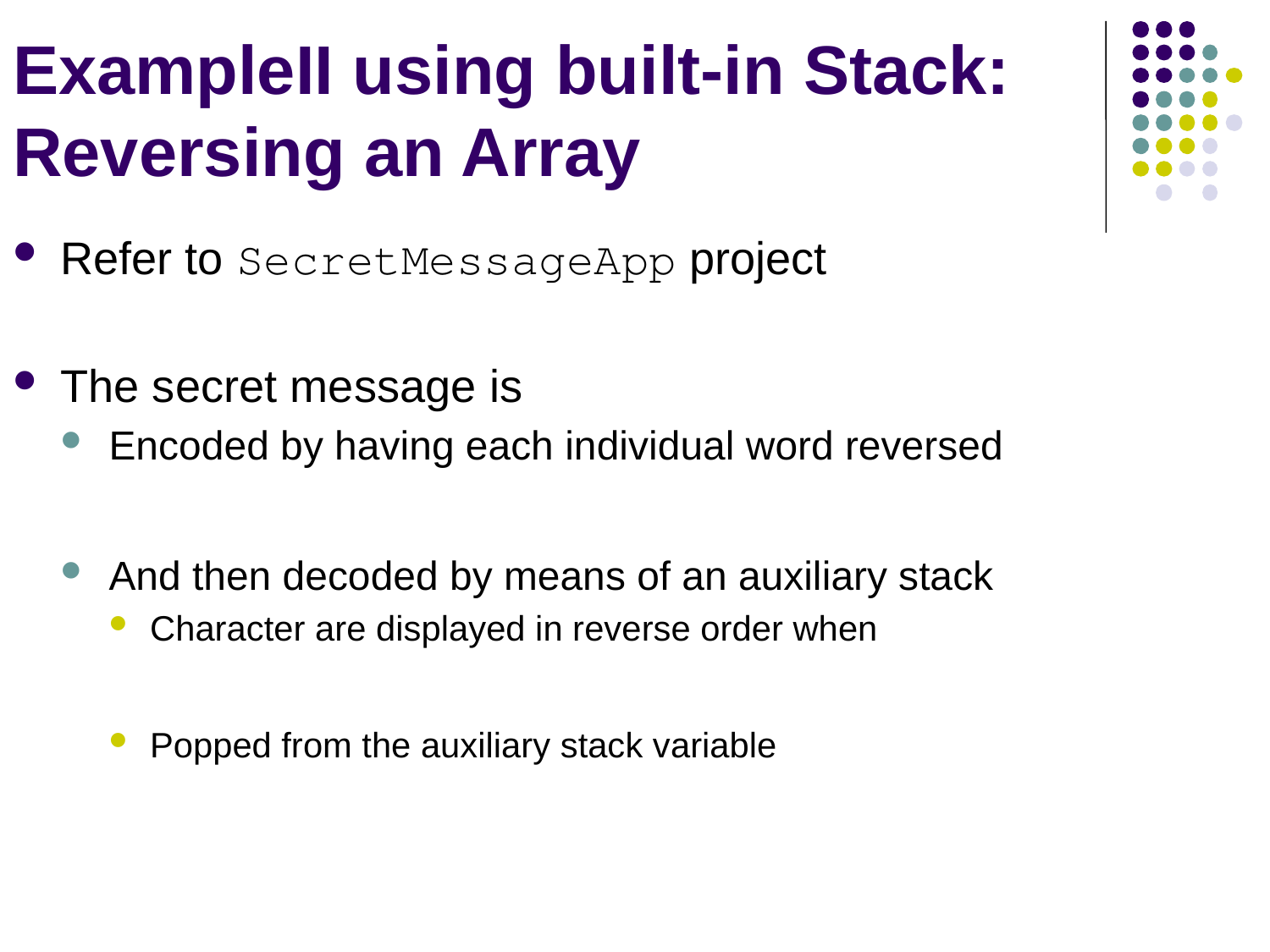

# ExampleII using built-in Stack: Reversing an Array
Refer to SecretMessageApp project

The secret message is
Encoded by having each individual word reversed

And then decoded by means of an auxiliary stack
Character are displayed in reverse order when

Popped from the auxiliary stack variable